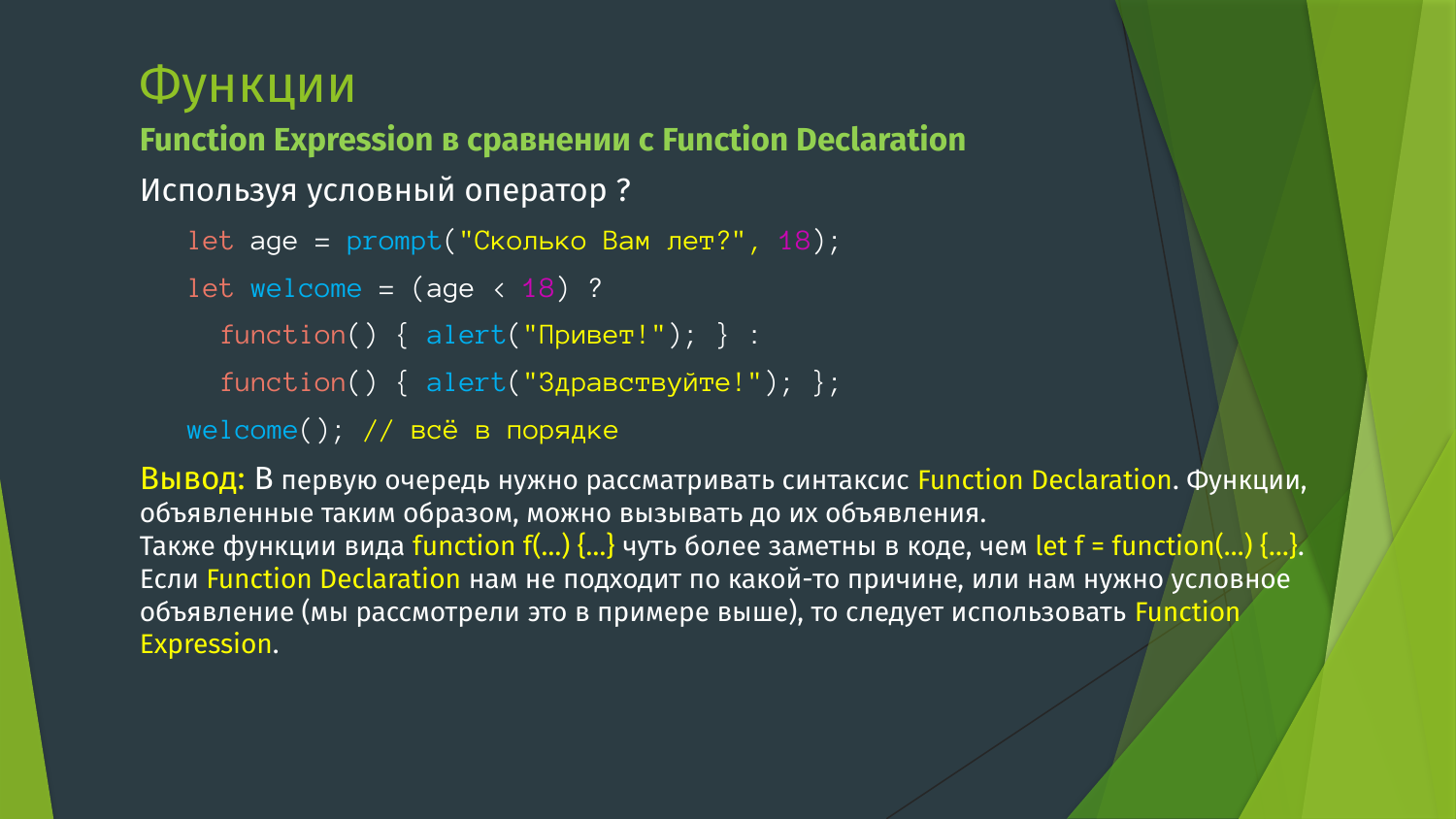

# Функции
Function Expression в сравнении с Function Declaration
Используя условный оператор ?
let age = prompt("Сколько Вам лет?", 18);
let welcome = (age < 18) ?
  function() { alert("Привет!"); } :
  function() { alert("Здравствуйте!"); };
welcome(); // всё в порядке
Вывод: В первую очередь нужно рассматривать синтаксис Function Declaration. Функции, объявленные таким образом, можно вызывать до их объявления.
Также функции вида function f(…) {…} чуть более заметны в коде, чем let f = function(…) {…}. Если Function Declaration нам не подходит по какой-то причине, или нам нужно условное объявление (мы рассмотрели это в примере выше), то следует использовать Function Expression.